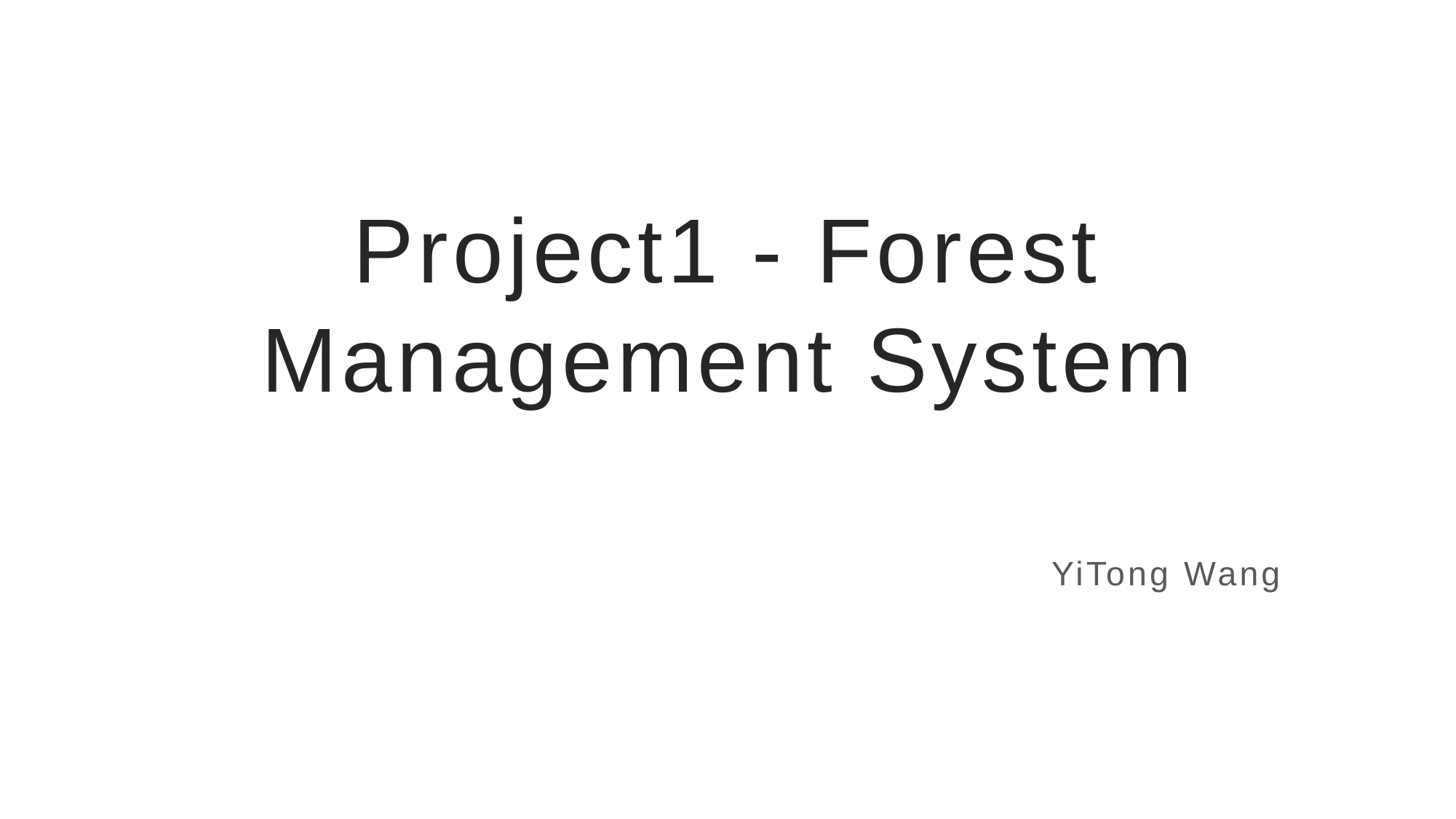

# Project1 - Forest Management System

                                                                      YiTong Wang